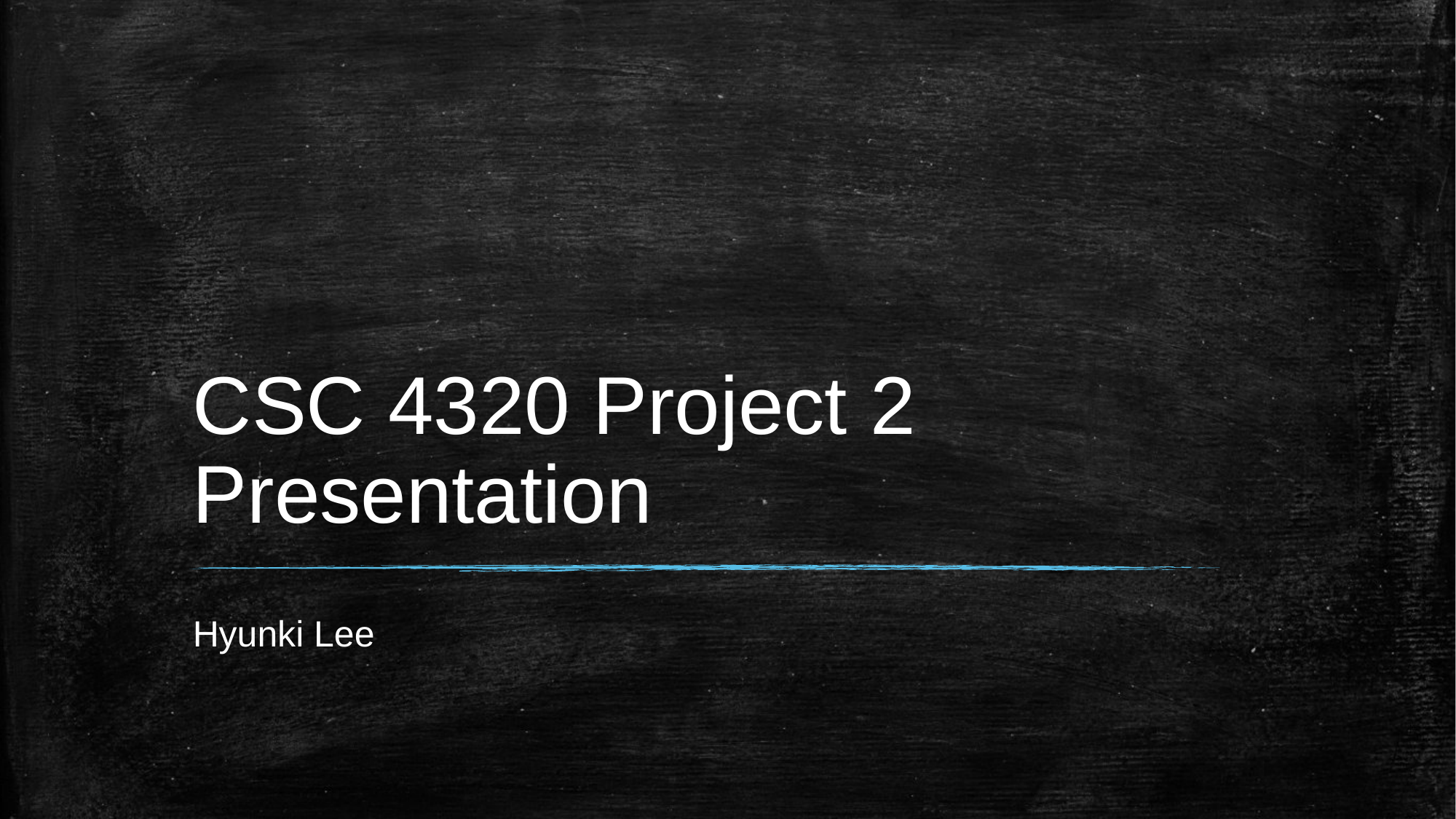

# CSC 4320 Project 2 Presentation
Hyunki Lee